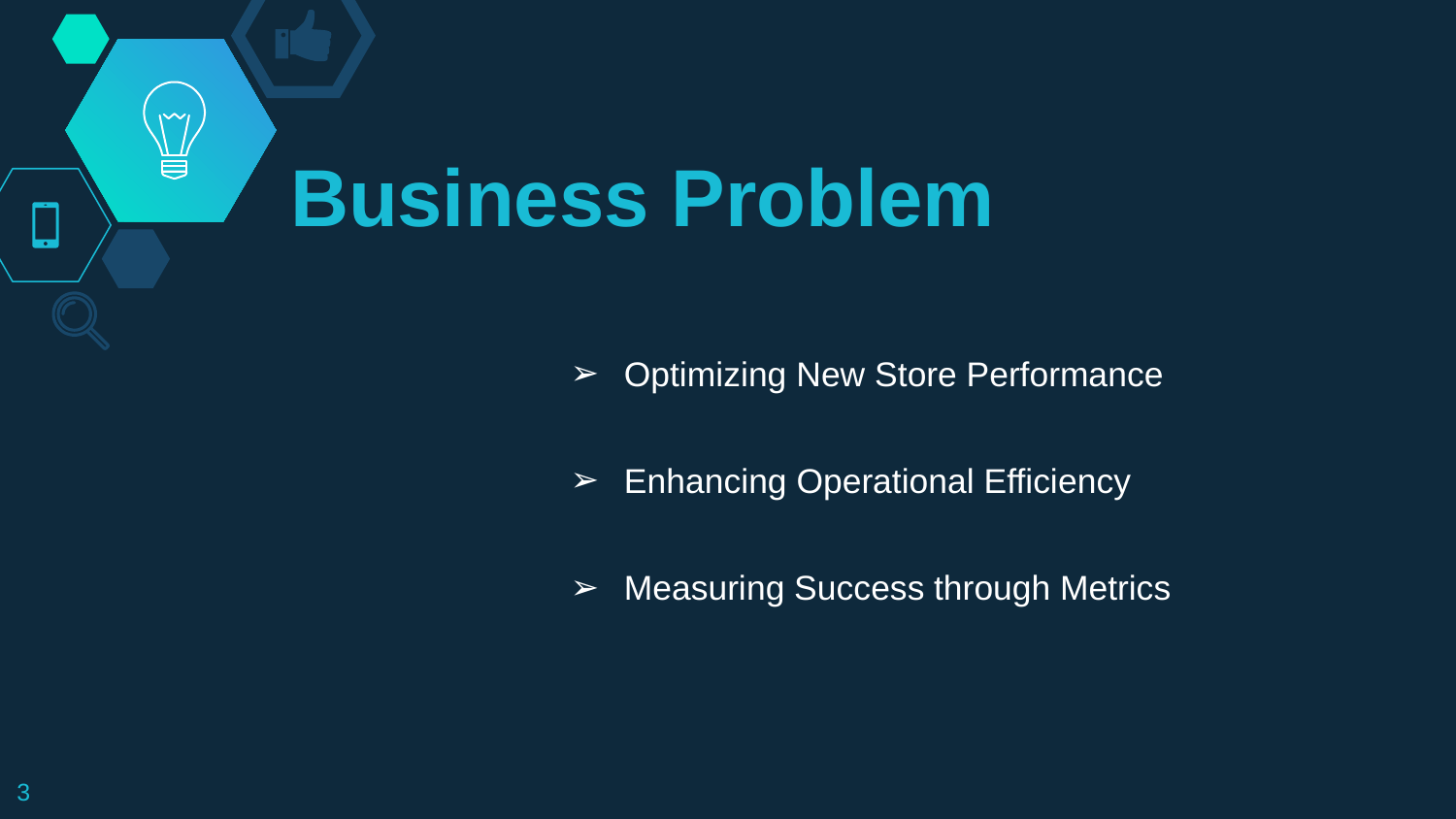

# Business Problem

Optimizing New Store Performance

Enhancing Operational Efficiency

Measuring Success through Metrics
3